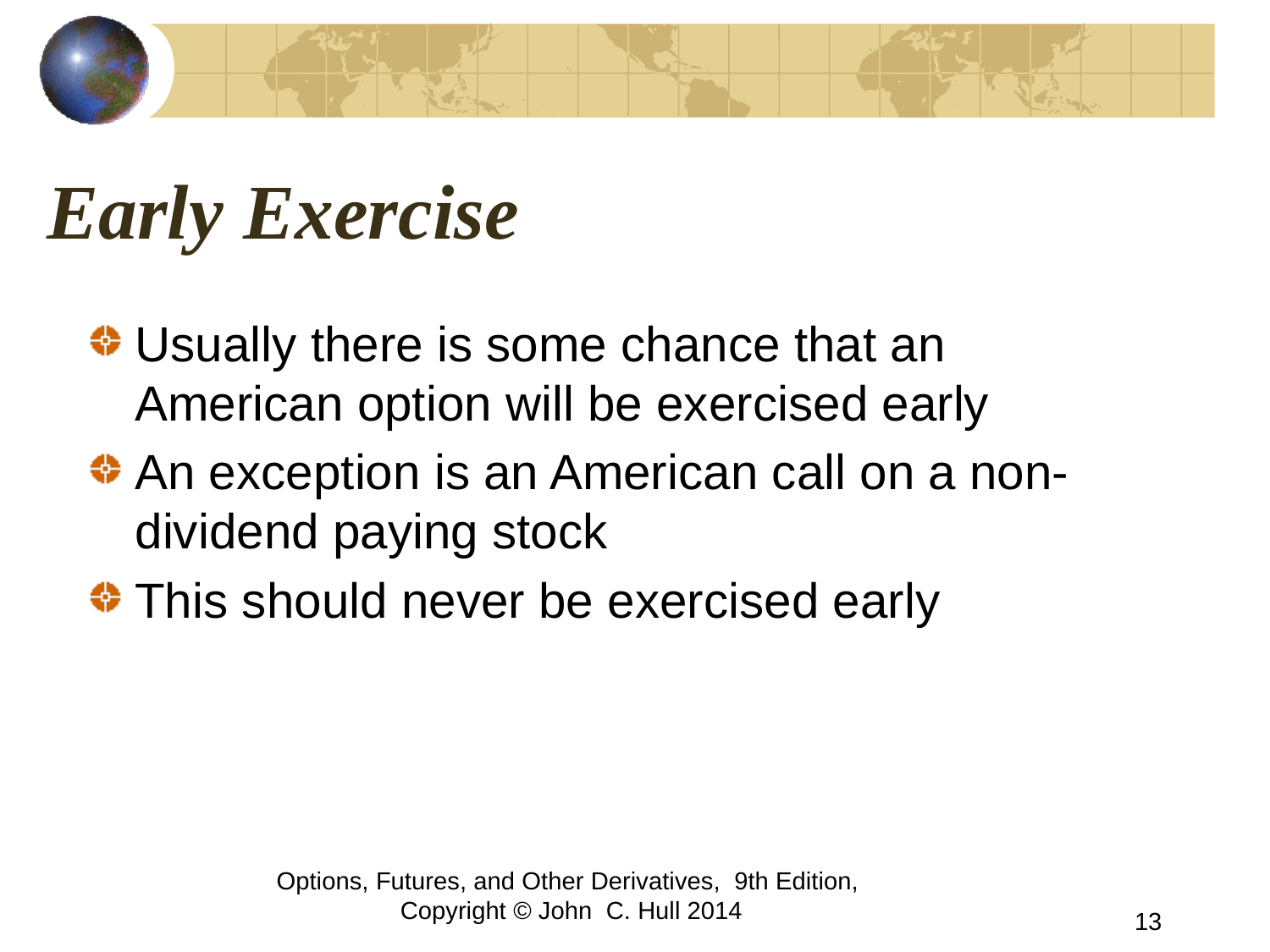

# Early Exercise
Usually there is some chance that an American option will be exercised early
An exception is an American call on a non-dividend paying stock
This should never be exercised early

Options, Futures, and Other Derivatives,  9th Edition,  Copyright © John  C. Hull 2014
13